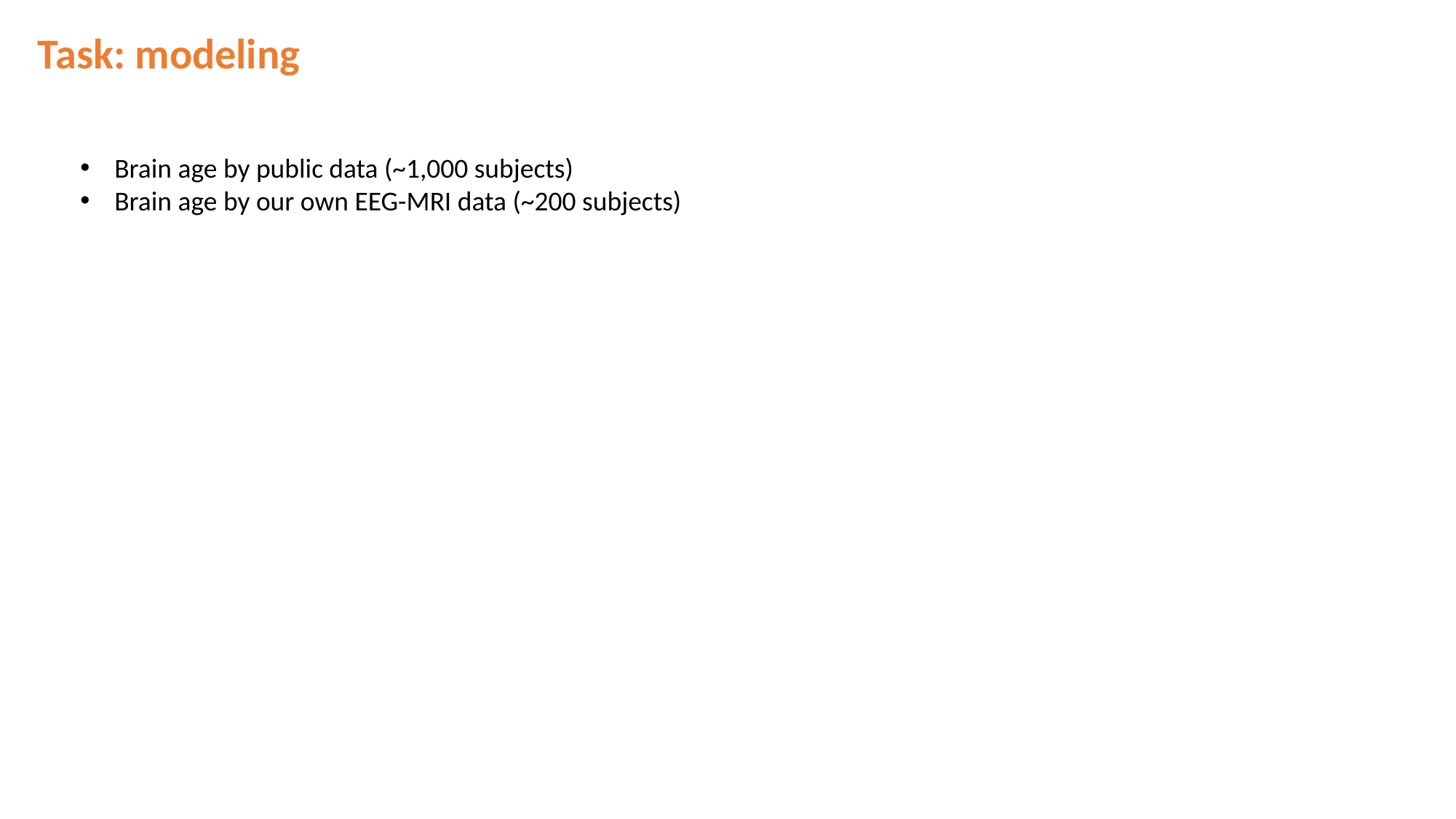

Task: modeling
Brain age by public data (~1,000 subjects)
Brain age by our own EEG-MRI data (~200 subjects)